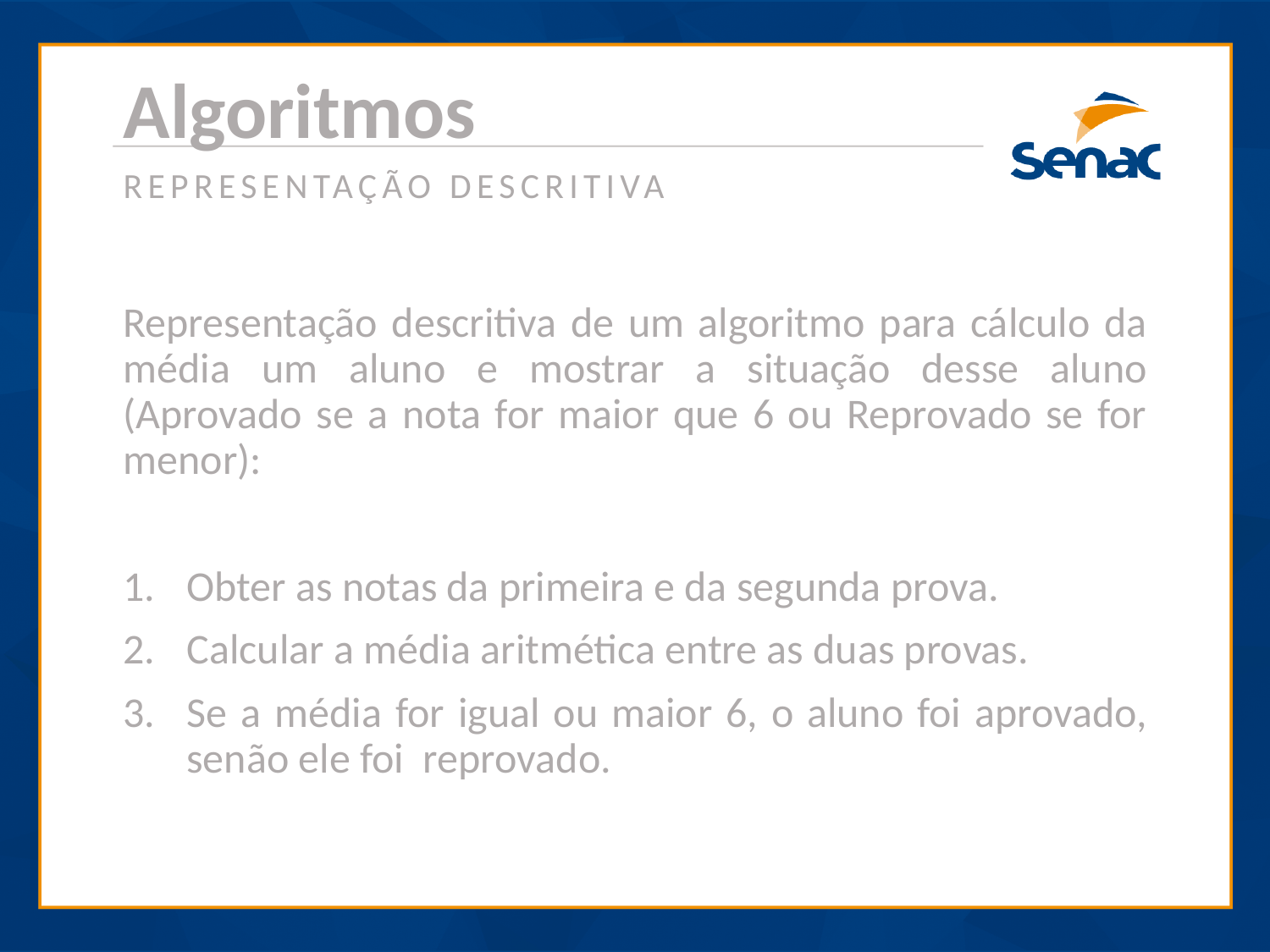

Algoritmos
REPRESENTAÇÃO DESCRITIVA
Representação descritiva de um algoritmo para cálculo da média um aluno e mostrar a situação desse aluno (Aprovado se a nota for maior que 6 ou Reprovado se for menor):

Obter as notas da primeira e da segunda prova.
Calcular a média aritmética entre as duas provas.
Se a média for igual ou maior 6, o aluno foi aprovado, senão ele foi  reprovado.